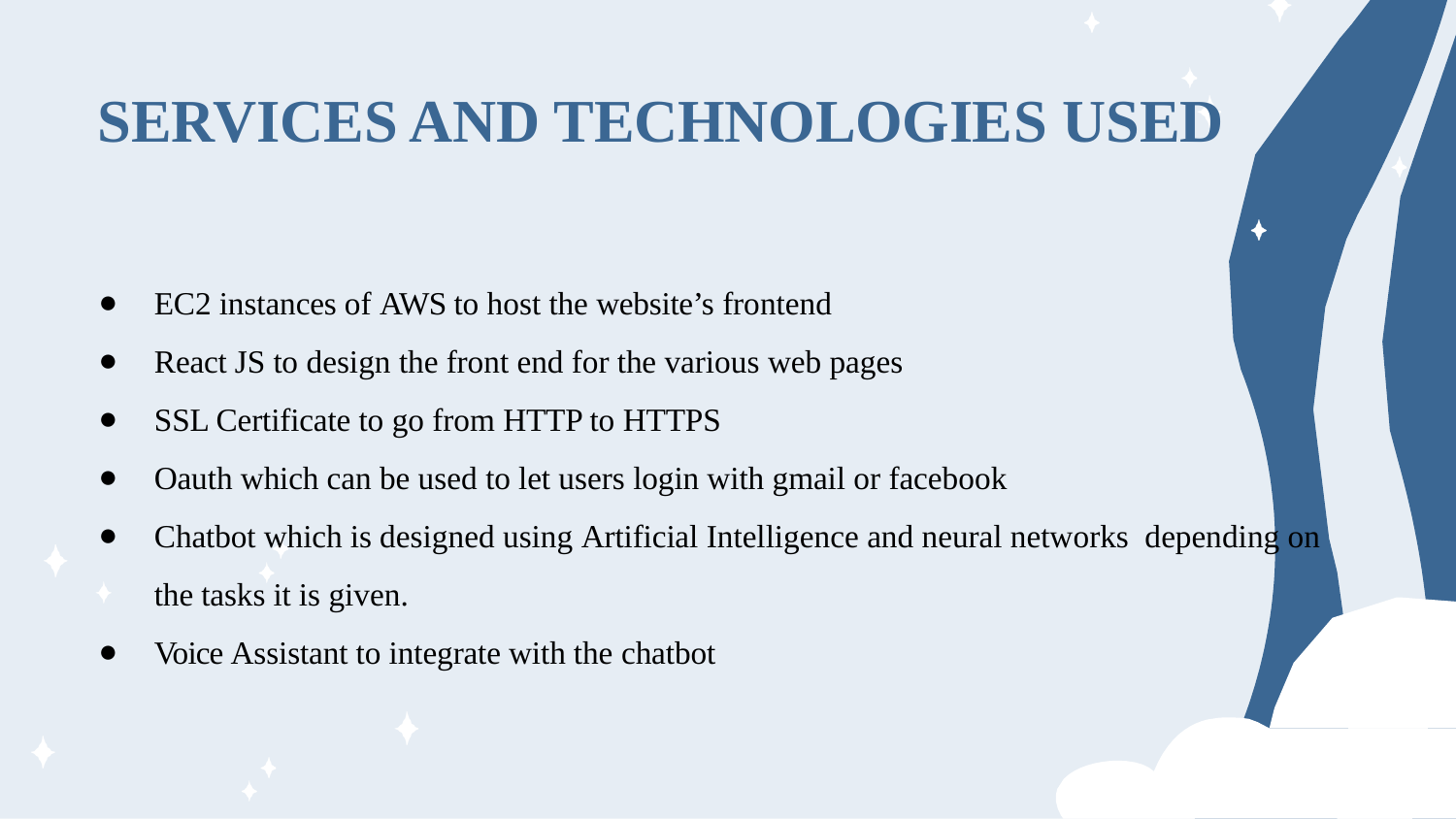

# SERVICES AND TECHNOLOGIES USED

EC2 instances of AWS to host the website’s frontend
React JS to design the front end for the various web pages
SSL Certificate to go from HTTP to HTTPS
Oauth which can be used to let users login with gmail or facebook
Chatbot which is designed using Artificial Intelligence and neural networks  depending on the tasks it is given.
Voice Assistant to integrate with the chatbot